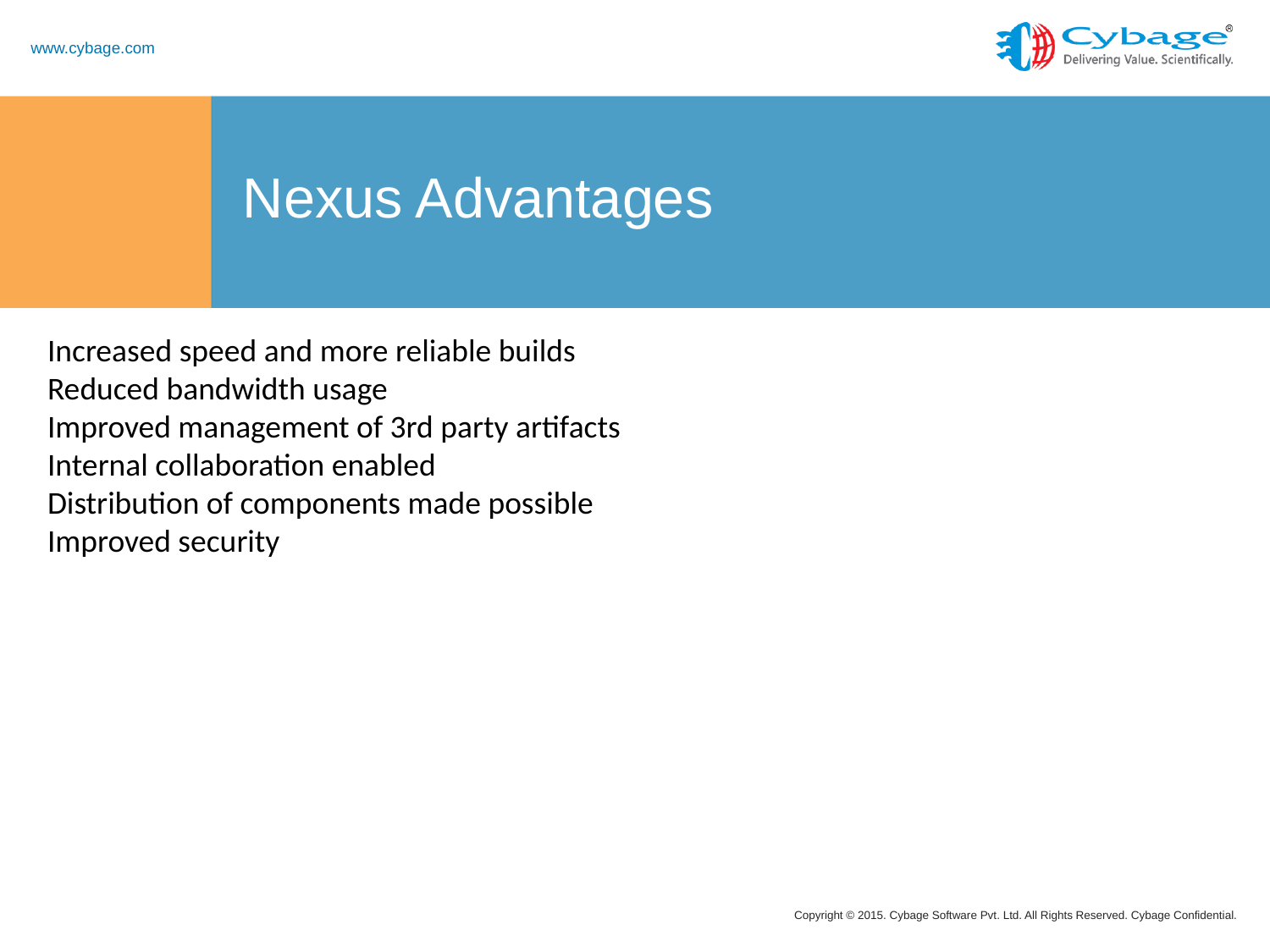

# Nexus Advantages
Increased speed and more reliable builds
Reduced bandwidth usage
Improved management of 3rd party artifacts
Internal collaboration enabled
Distribution of components made possible
Improved security